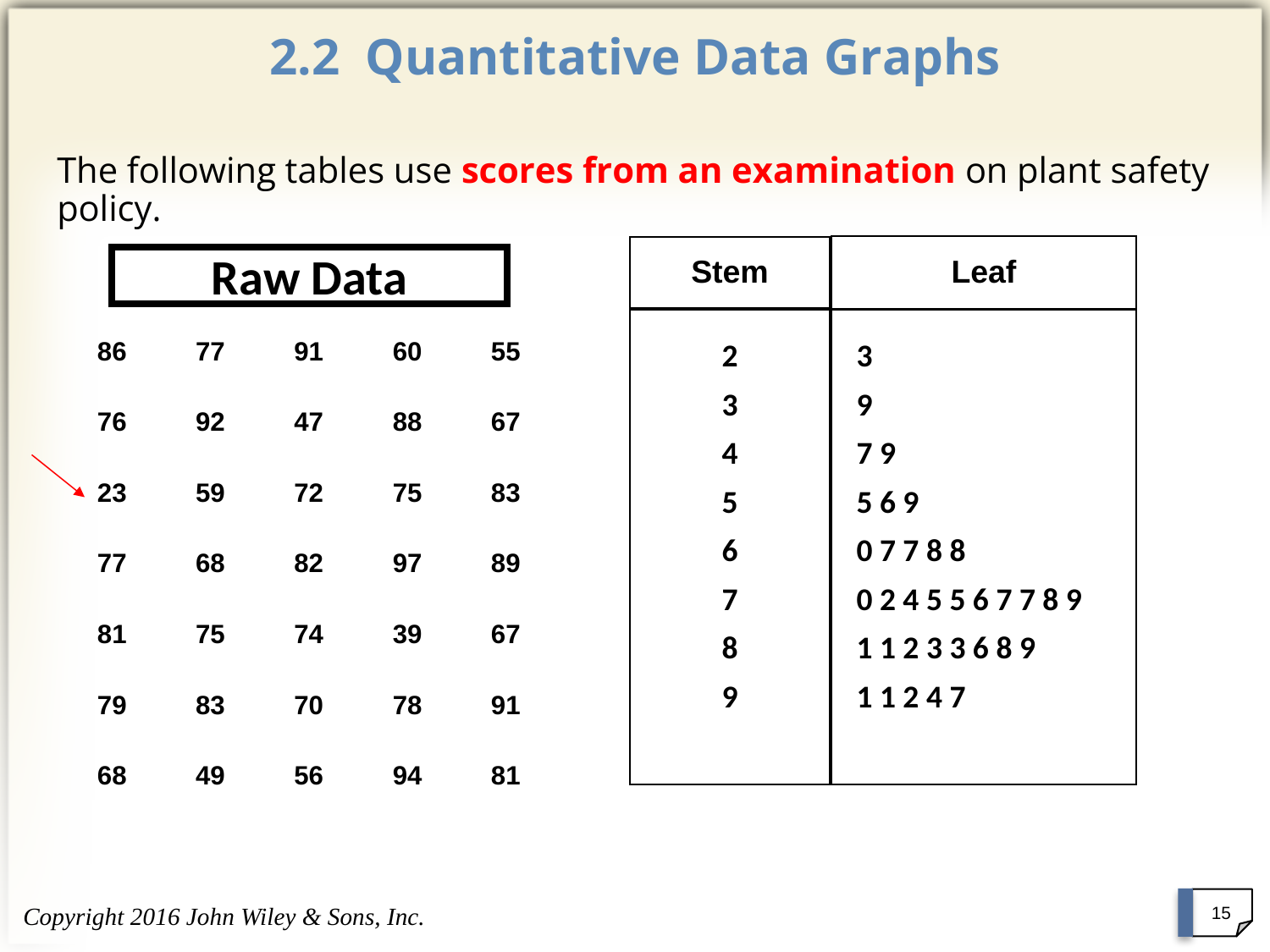

# 2.2  Quantitative Data Graphs
The following tables use scores from an examination on plant safety policy.

Leaf
Stem
Raw Data
2
3
4
5
6
7
8
9
3
9
7 9
5 6 9
0 7 7 8 8
0 2 4 5 5 6 7 7 8 9
1 1 2 3 3 6 8 9
1 1 2 4 7
86
76
23
77
81
79
68
77
92
59
68
75
83
49
91
47
72
82
74
70
56
60
88
75
97
39
78
94
55
67
83
89
67
91
81